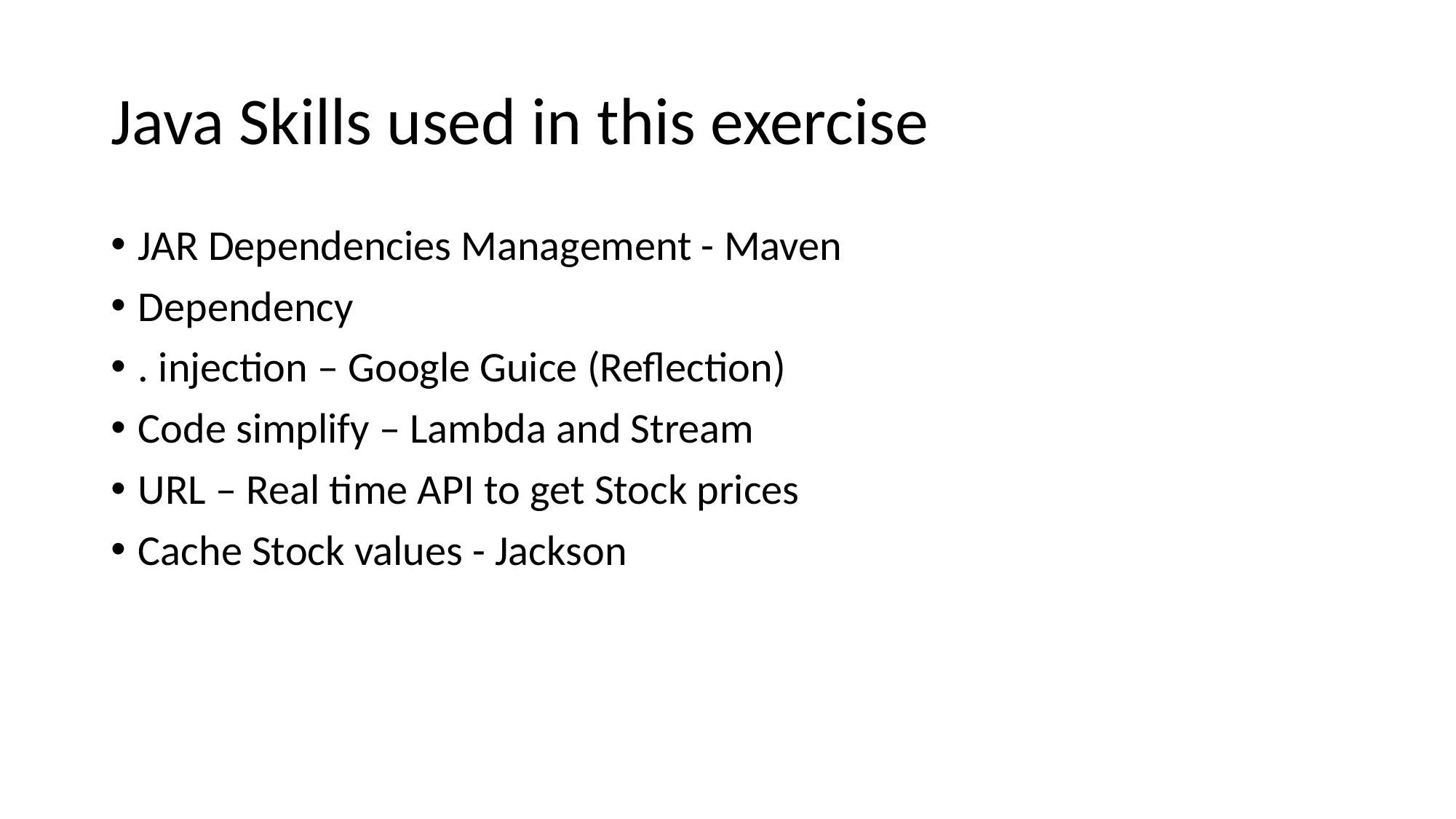

# Java Skills used in this exercise
JAR Dependencies Management - Maven
Dependency
. injection – Google Guice (Reflection)
Code simplify – Lambda and Stream
URL – Real time API to get Stock prices
Cache Stock values - Jackson